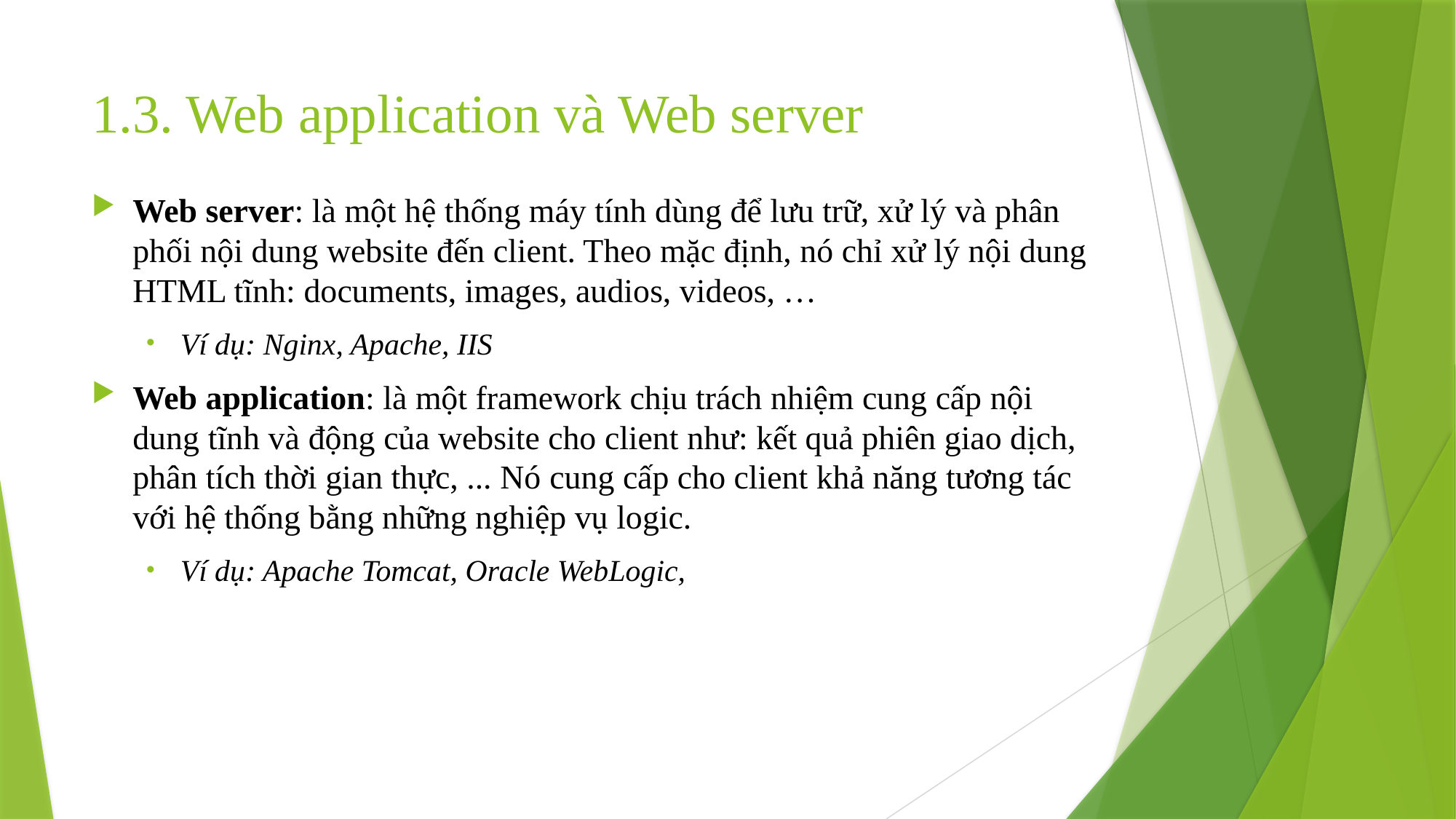

# 1.3. Web application và Web server
Web server: là một hệ thống máy tính dùng để lưu trữ, xử lý và phân phối nội dung website đến client. Theo mặc định, nó chỉ xử lý nội dung HTML tĩnh: documents, images, audios, videos, …
Ví dụ: Nginx, Apache, IIS
Web application: là một framework chịu trách nhiệm cung cấp nội dung tĩnh và động của website cho client như: kết quả phiên giao dịch, phân tích thời gian thực, ... Nó cung cấp cho client khả năng tương tác với hệ thống bằng những nghiệp vụ logic.
Ví dụ: Apache Tomcat, Oracle WebLogic,